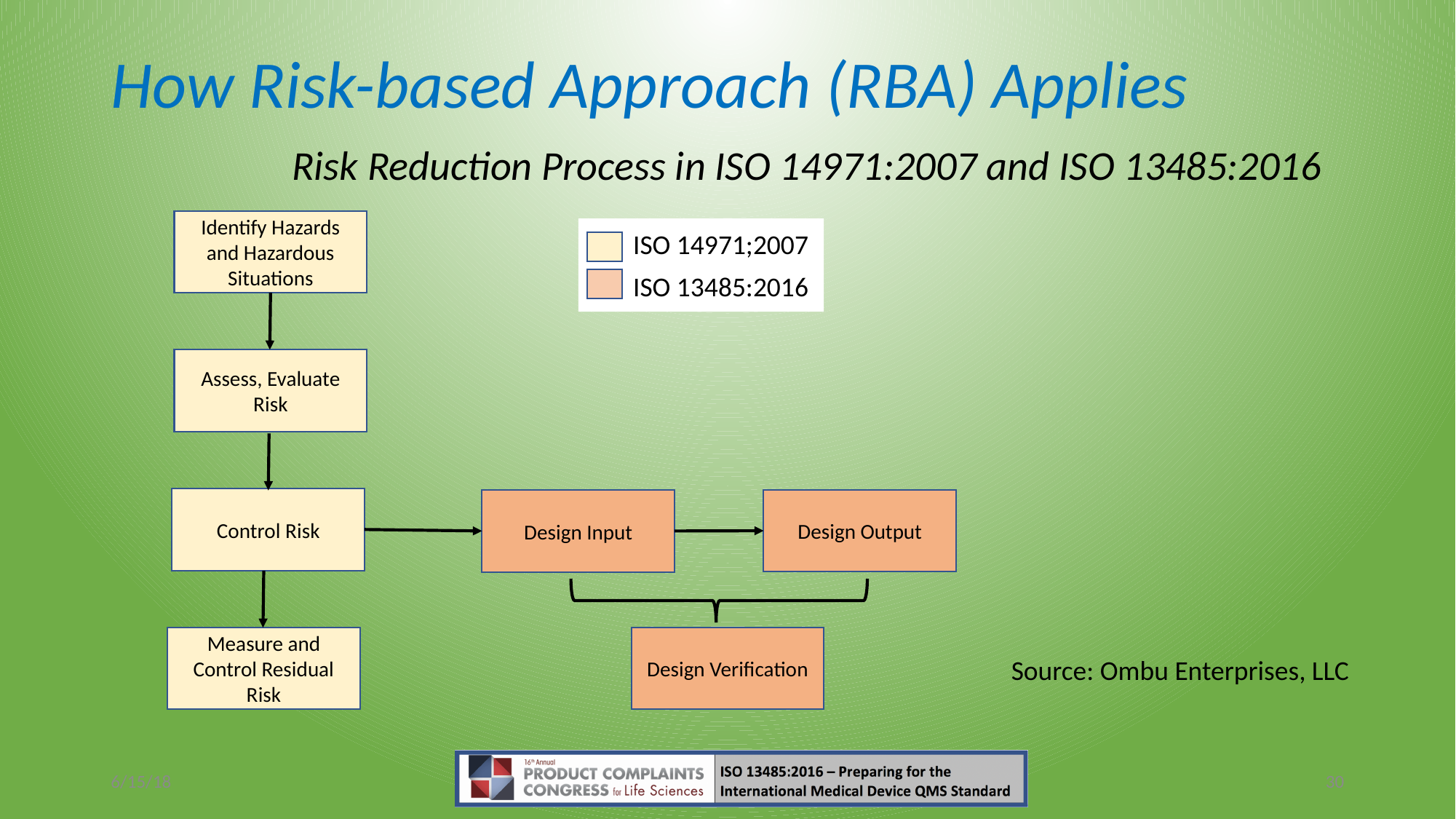

# How Risk-based Approach (RBA) Applies Risk Reduction Process in ISO 14971:2007 and ISO 13485:2016
Identify Hazards and Hazardous Situations

ISO 14971;2007
ISO 13485:2016

Assess, Evaluate Risk

Control Risk
Design Output
Design Input
Measure and Control Residual Risk
Design Verification
Source: Ombu Enterprises, LLC
6/15/18

30